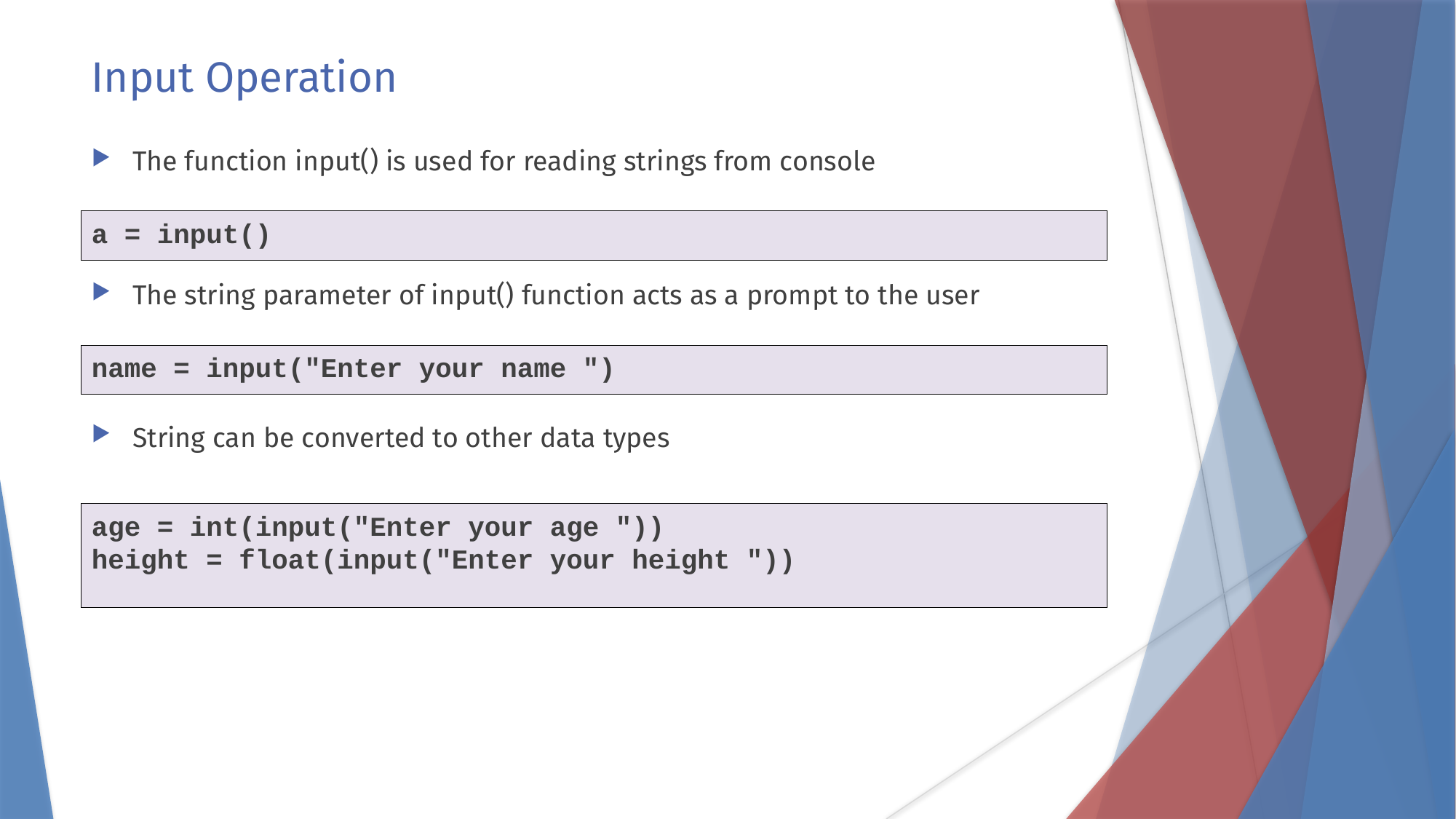

Input Operation
The function input() is used for reading strings from console
a = input()
The string parameter of input() function acts as a prompt to the user
name = input("Enter your name ")
String can be converted to other data types
age = int(input("Enter your age "))
height = float(input("Enter your height "))